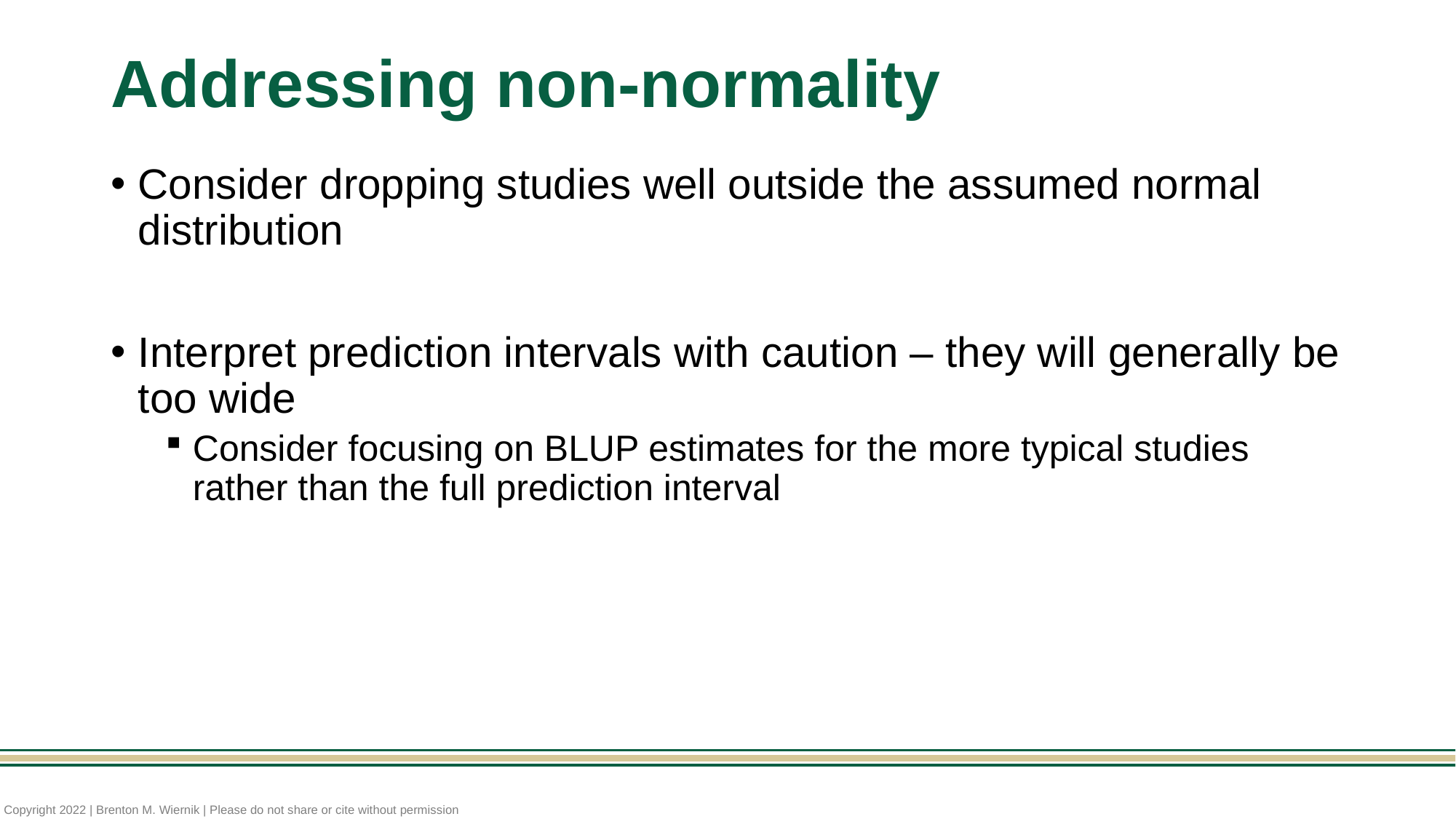

# Addressing non-normality
Consider dropping studies well outside the assumed normal distribution

Interpret prediction intervals with caution – they will generally be too wide
Consider focusing on BLUP estimates for the more typical studies rather than the full prediction interval